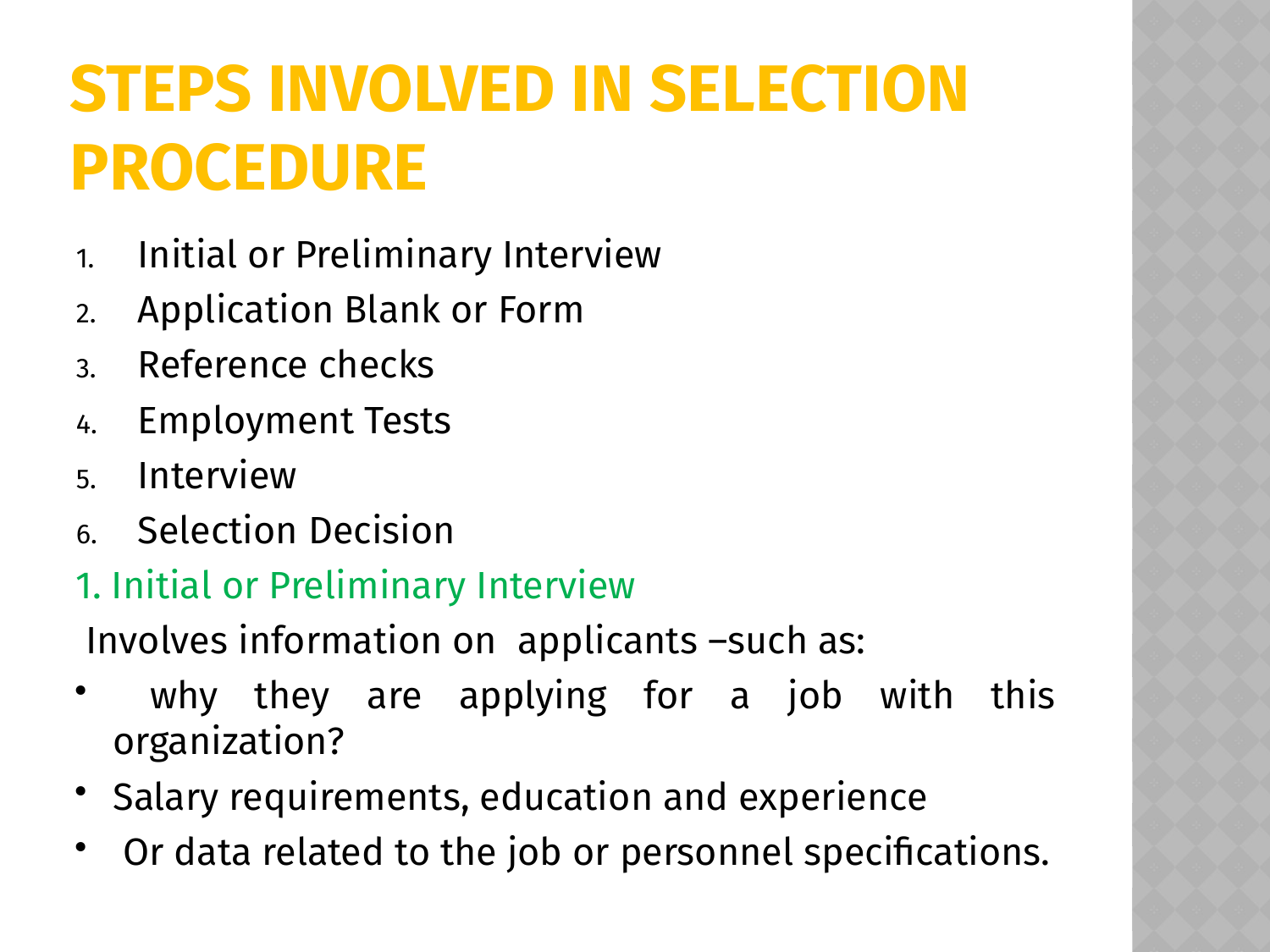

# STEPS INVOLVED IN SELECTION PROCEDURE
Initial or Preliminary Interview
Application Blank or Form
Reference checks
Employment Tests
Interview
Selection Decision
1. Initial or Preliminary Interview
 Involves information on  applicants –such as:
 why they are applying for a job with this organization?
Salary requirements, education and experience
 Or data related to the job or personnel specifications.